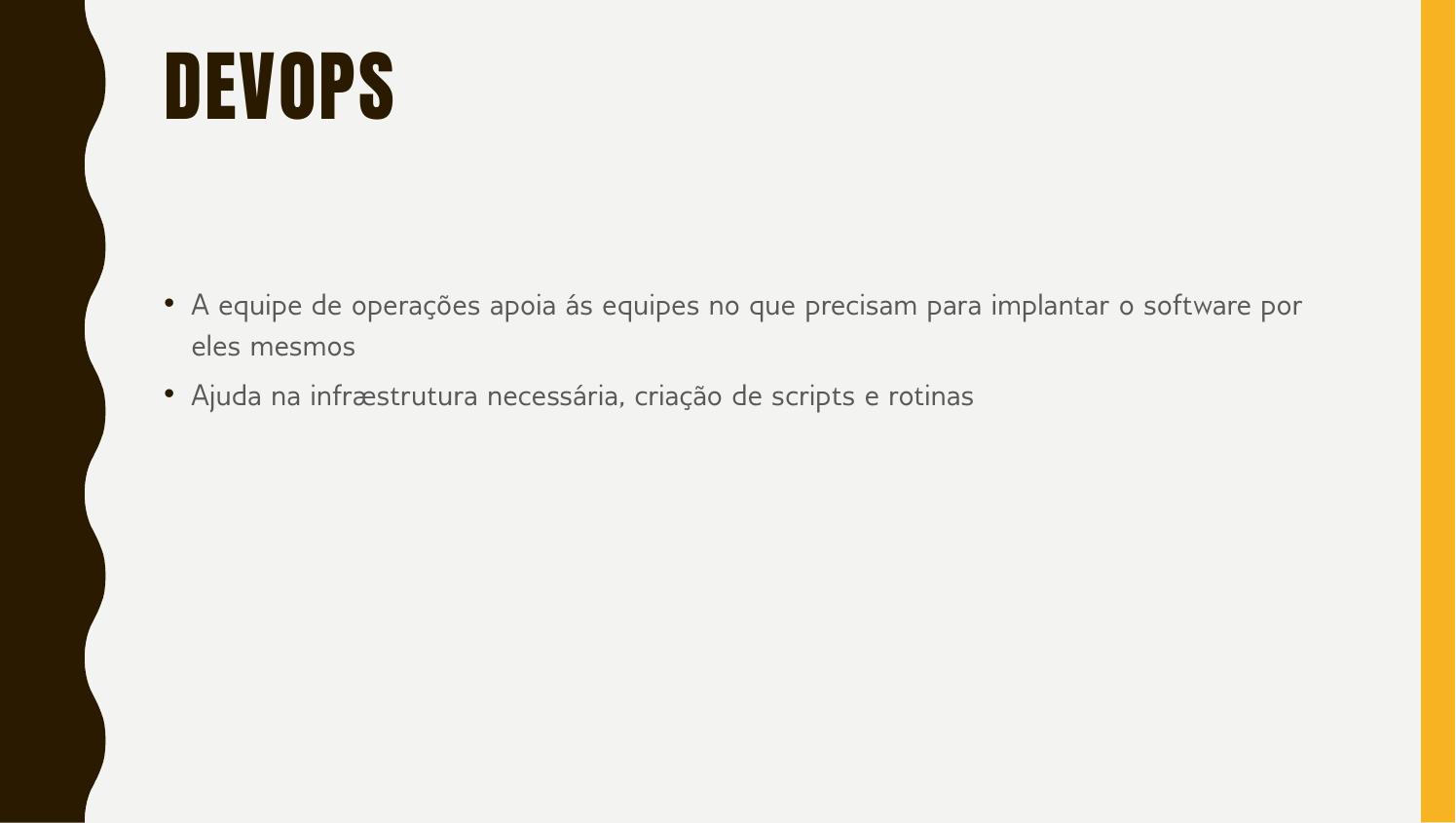

# DevOps
A equipe de operações apoia ás equipes no que precisam para implantar o software por eles mesmos
Ajuda na infraestrutura necessária, criação de scripts e rotinas